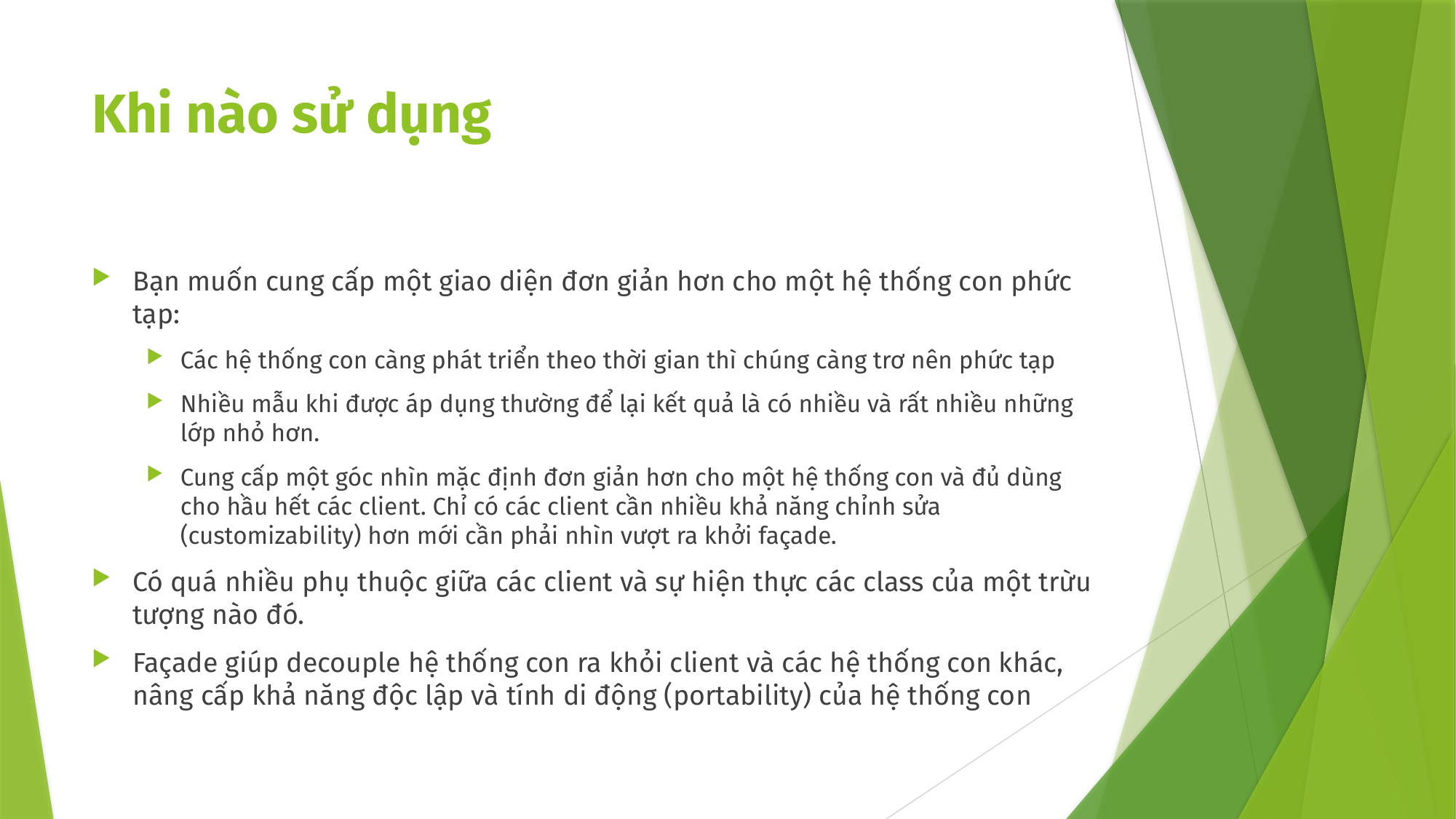

# Khi nào sử dụng
Bạn muốn cung cấp một giao diện đơn giản hơn cho một hệ thống con phức tạp:
Các hệ thống con càng phát triển theo thời gian thì chúng càng trơ nên phức tạp
Nhiều mẫu khi được áp dụng thường để lại kết quả là có nhiều và rất nhiều những lớp nhỏ hơn.
Cung cấp một góc nhìn mặc định đơn giản hơn cho một hệ thống con và đủ dùng cho hầu hết các client. Chỉ có các client cần nhiều khả năng chỉnh sửa (customizability) hơn mới cần phải nhìn vượt ra khởi façade.
Có quá nhiều phụ thuộc giữa các client và sự hiện thực các class của một trừu tượng nào đó.
Façade giúp decouple hệ thống con ra khỏi client và các hệ thống con khác, nâng cấp khả năng độc lập và tính di động (portability) của hệ thống con